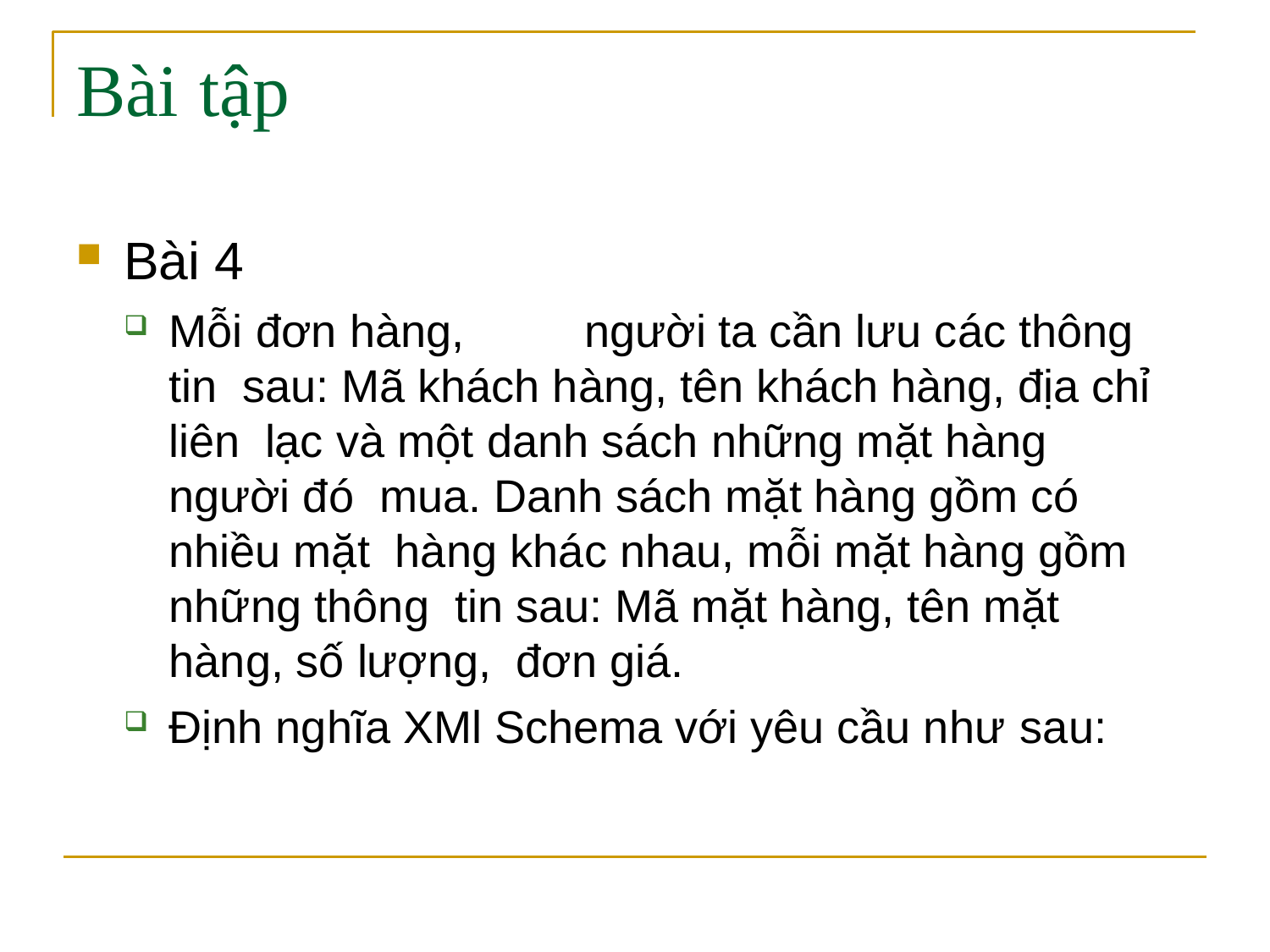

# Bài	tập
Bài 4
Mỗi đơn hàng,	người ta cần lưu các thông tin  sau: Mã khách hàng, tên khách hàng, địa chỉ liên  lạc và một danh sách những mặt hàng người đó  mua. Danh sách mặt hàng gồm có nhiều mặt  hàng khác nhau, mỗi mặt hàng gồm những thông  tin sau: Mã mặt hàng, tên mặt hàng, số lượng,  đơn giá.
Định nghĩa XMl Schema với yêu cầu như sau: